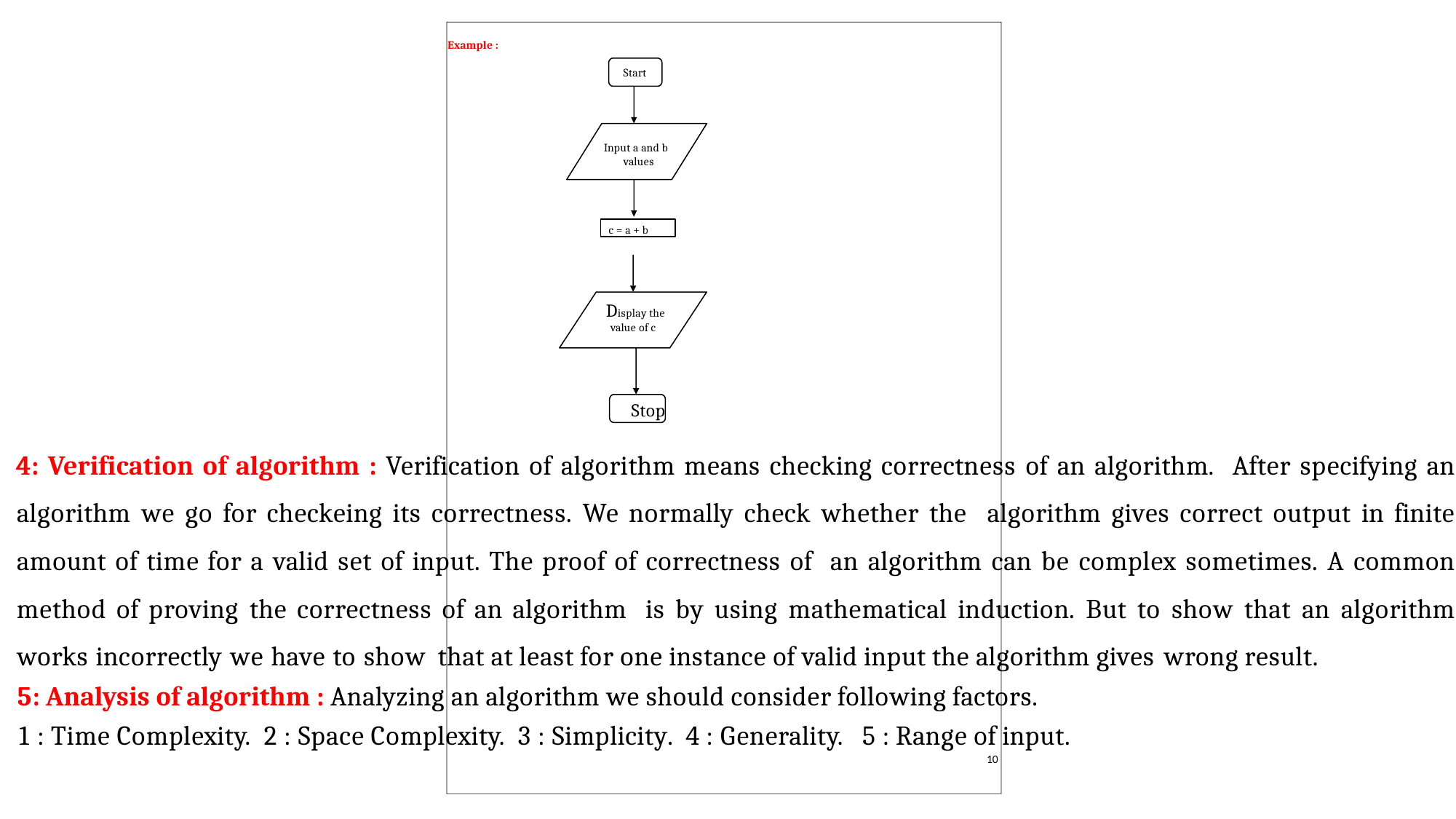

Example :
Start
Input a and b  values
c = a + b

Display the  value of c
                                                                                                              Stop
: Verification of algorithm : Verification of algorithm means checking correctness of an algorithm.  After specifying an algorithm we go for checkeing its correctness. We normally check whether the  algorithm gives correct output in finite amount of time for a valid set of input. The proof of correctness of  an algorithm can be complex sometimes. A common method of proving the correctness of an algorithm  is by using mathematical induction. But to show that an algorithm works incorrectly we have to show  that at least for one instance of valid input the algorithm gives wrong result.
: Analysis of algorithm : Analyzing an algorithm we should consider following factors.
1 : Time Complexity.  2 : Space Complexity.  3 : Simplicity.  4 : Generality.   5 : Range of input.
10